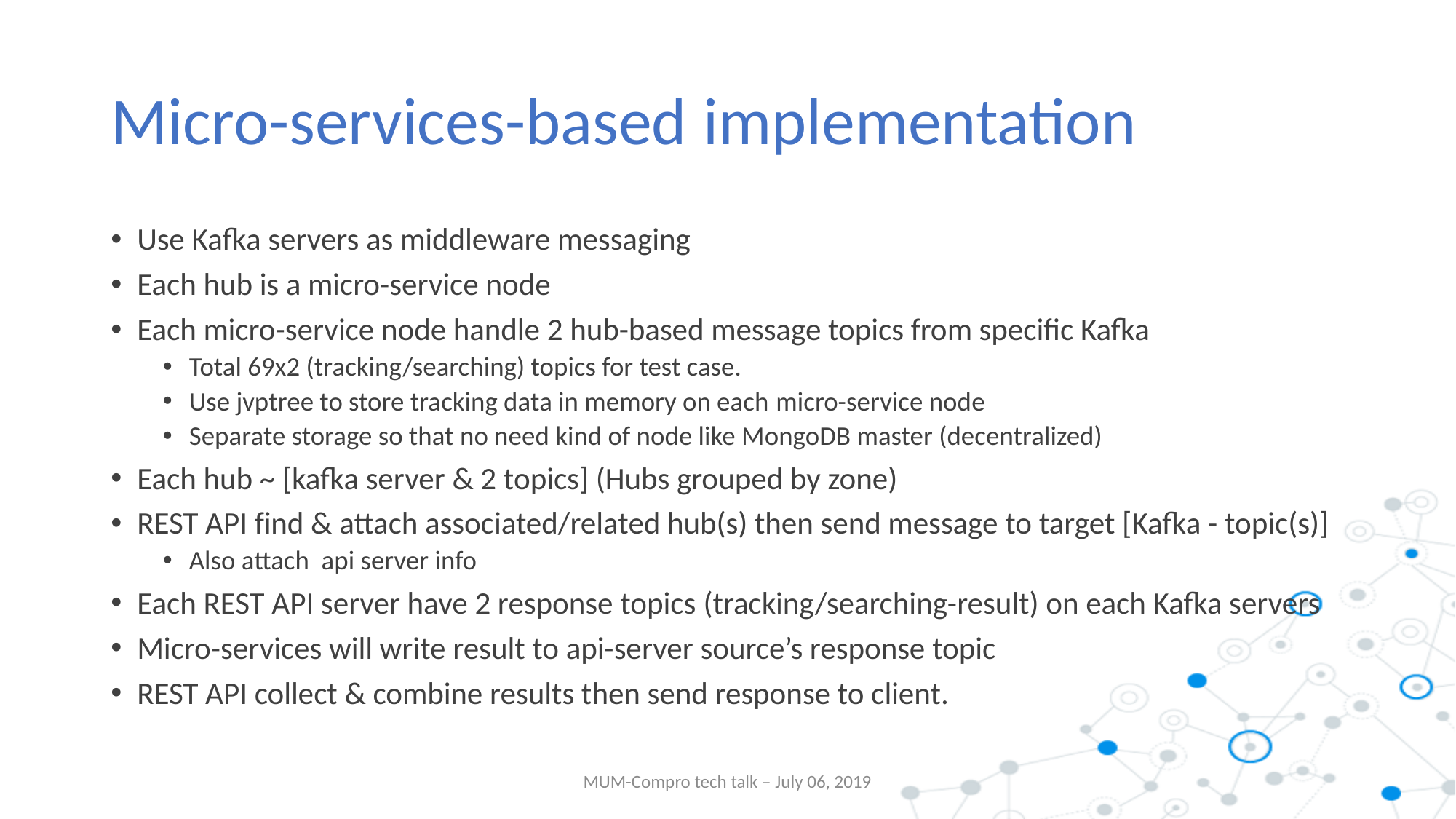

# Micro-services-based implementation
Use Kafka servers as middleware messaging
Each hub is a micro-service node
Each micro-service node handle 2 hub-based message topics from specific Kafka
Total 69x2 (tracking/searching) topics for test case.
Use jvptree to store tracking data in memory on each micro-service node
Separate storage so that no need kind of node like MongoDB master (decentralized)
Each hub ~ [kafka server & 2 topics] (Hubs grouped by zone)
REST API find & attach associated/related hub(s) then send message to target [Kafka - topic(s)]
Also attach  api server info
Each REST API server have 2 response topics (tracking/searching-result) on each Kafka servers
Micro-services will write result to api-server source’s response topic
REST API collect & combine results then send response to client.
MUM-Compro tech talk – July 06, 2019